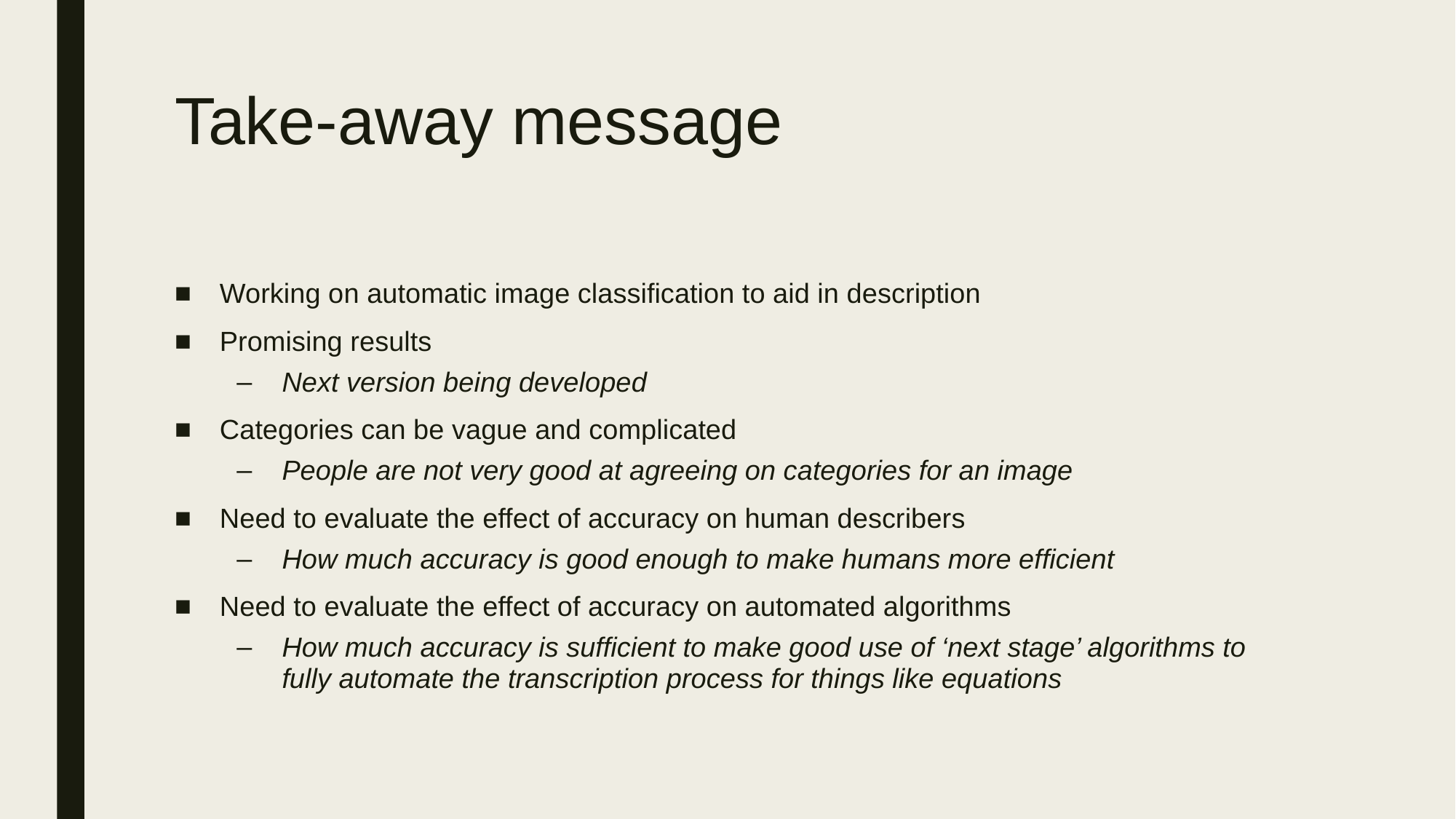

# Take-away message
Working on automatic image classification to aid in description
Promising results
Next version being developed
Categories can be vague and complicated
People are not very good at agreeing on categories for an image
Need to evaluate the effect of accuracy on human describers
How much accuracy is good enough to make humans more efficient
Need to evaluate the effect of accuracy on automated algorithms
How much accuracy is sufficient to make good use of ‘next stage’ algorithms to fully automate the transcription process for things like equations